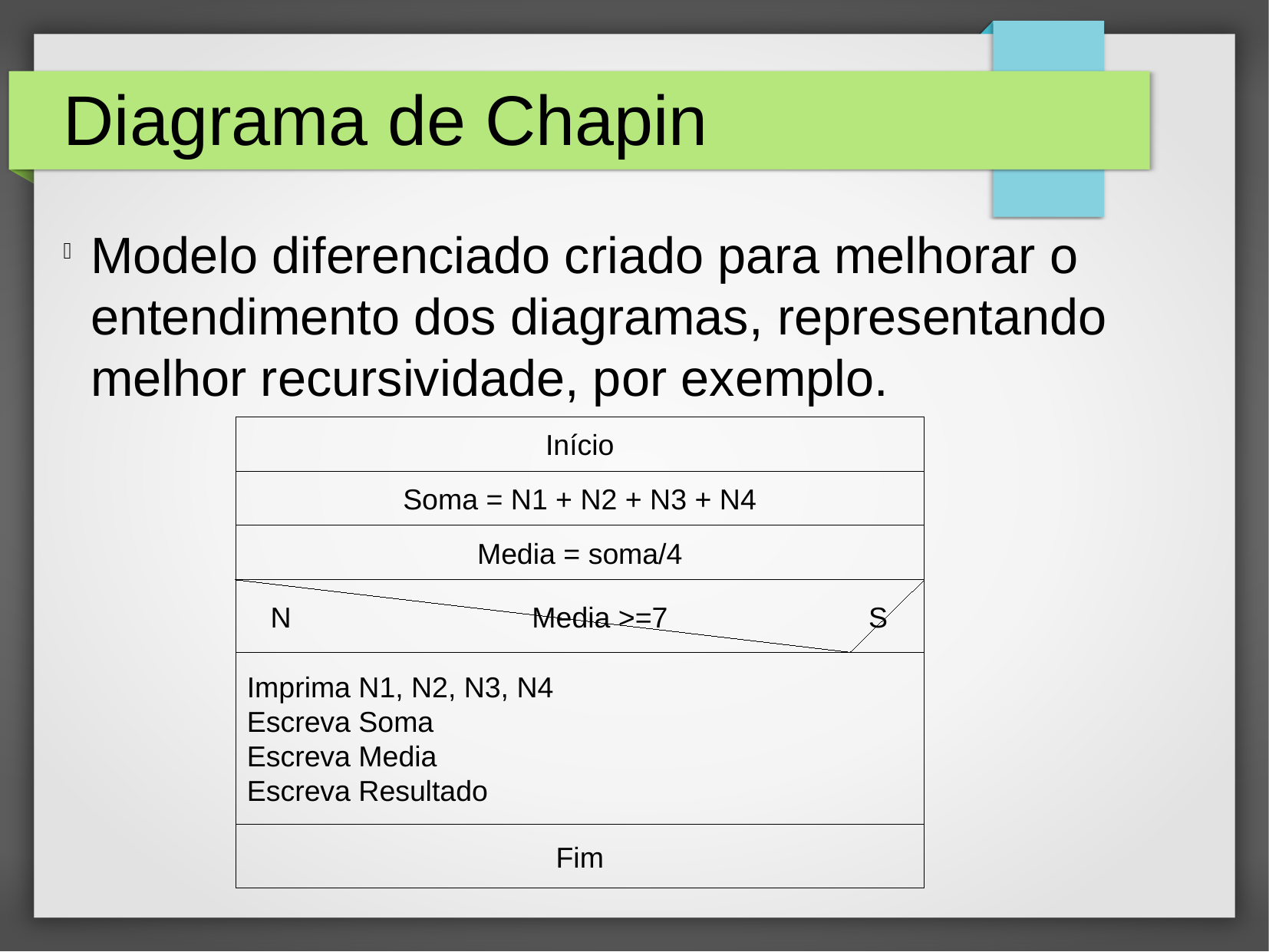

Diagrama de Chapin
Modelo diferenciado criado para melhorar o entendimento dos diagramas, representando melhor recursividade, por exemplo.

Início
Soma = N1 + N2 + N3 + N4
Media = soma/4

N                              Media >=7                         S
Imprima N1, N2, N3, N4
Escreva Soma
Escreva Media
Escreva Resultado
Fim